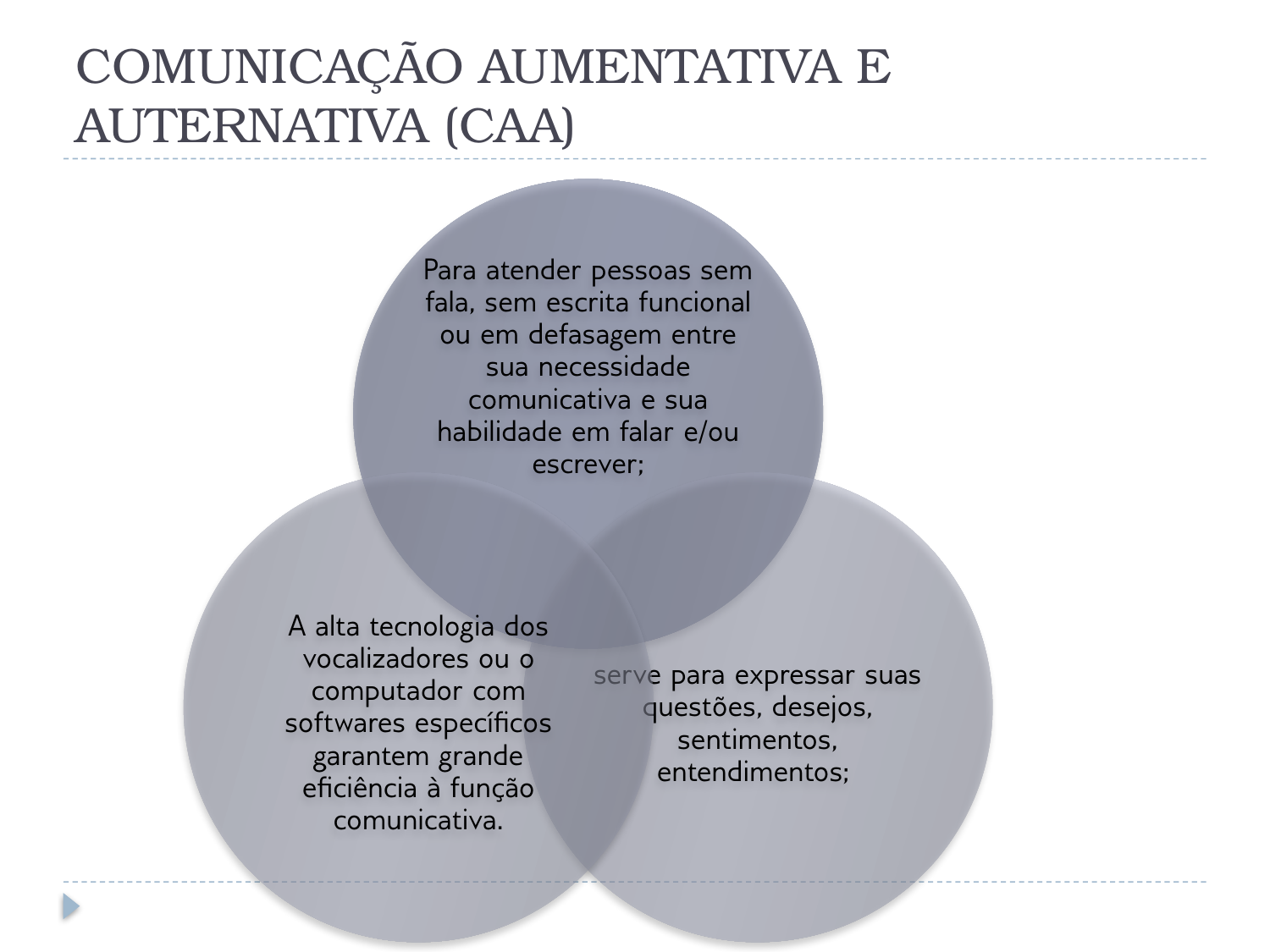

# COMUNICAÇÃO AUMENTATIVA E AUTERNATIVA (CAA)
Para atender pessoas sem fala, sem escrita funcional ou em defasagem entre sua necessidade comunicativa e sua habilidade em falar e/ou escrever;
serve para expressar suas questões, desejos, sentimentos, entendimentos;
A alta tecnologia dos vocalizadores ou o computador com softwares específicos garantem grande eficiência à função comunicativa.